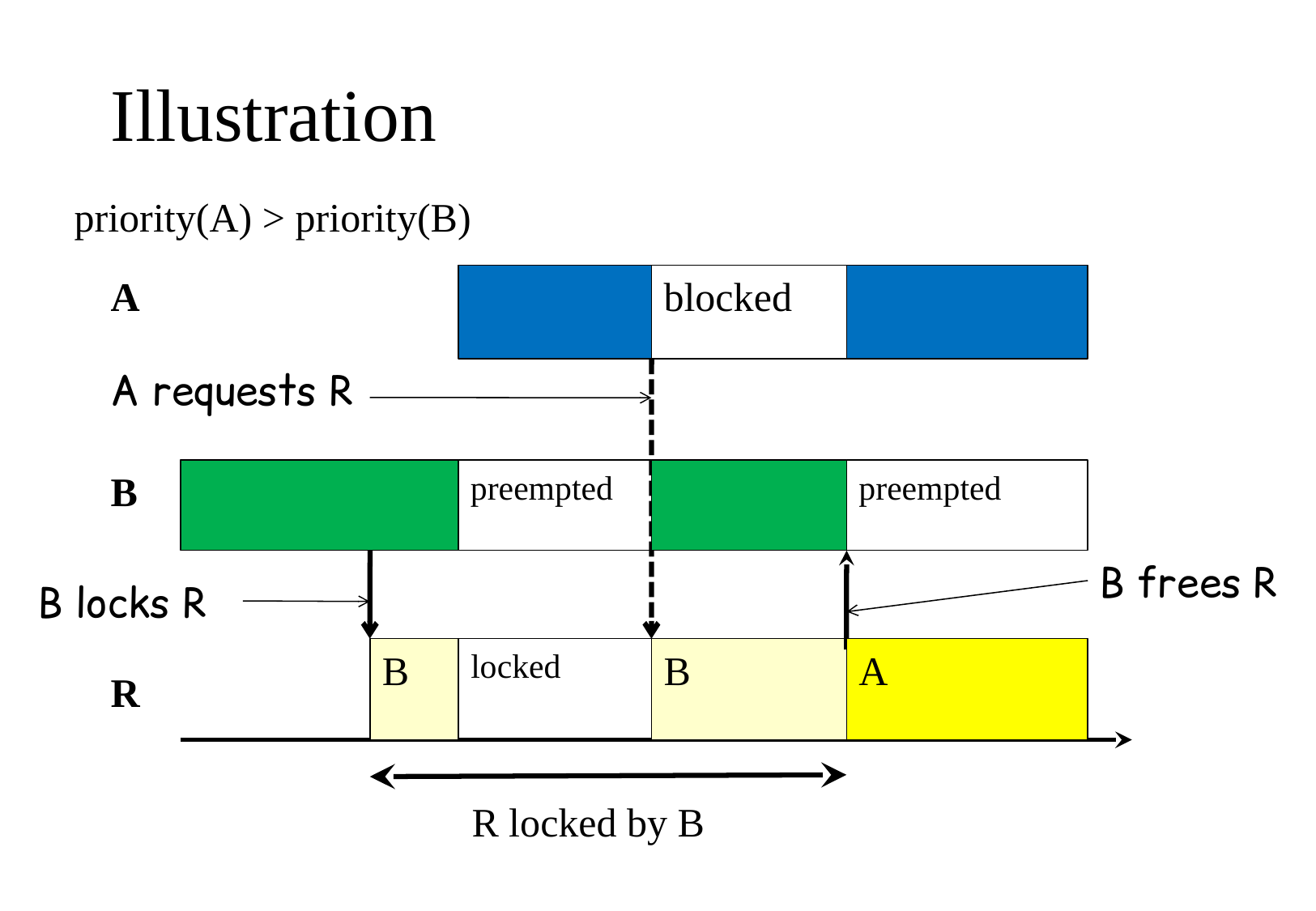

# Illustration
priority(A) > priority(B)
A

blocked

A requests R
B

preempted

preempted
B frees R
B locks R
B
A
locked
B
R
R locked by B